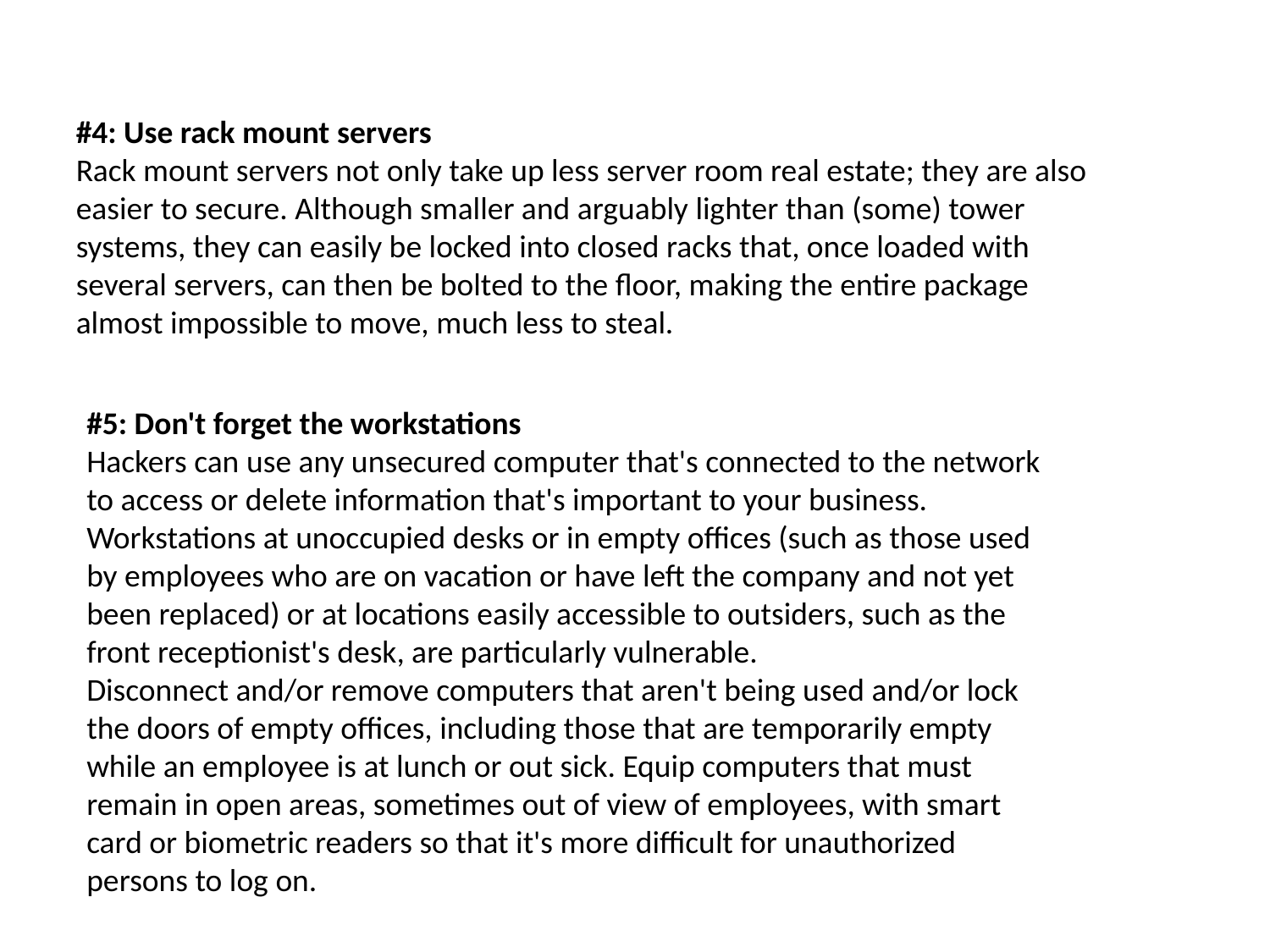

#4: Use rack mount servers
Rack mount servers not only take up less server room real estate; they are also easier to secure. Although smaller and arguably lighter than (some) tower systems, they can easily be locked into closed racks that, once loaded with several servers, can then be bolted to the floor, making the entire package almost impossible to move, much less to steal.
#5: Don't forget the workstations
Hackers can use any unsecured computer that's connected to the network to access or delete information that's important to your business. Workstations at unoccupied desks or in empty offices (such as those used by employees who are on vacation or have left the company and not yet been replaced) or at locations easily accessible to outsiders, such as the front receptionist's desk, are particularly vulnerable.
Disconnect and/or remove computers that aren't being used and/or lock the doors of empty offices, including those that are temporarily empty while an employee is at lunch or out sick. Equip computers that must remain in open areas, sometimes out of view of employees, with smart card or biometric readers so that it's more difficult for unauthorized persons to log on.